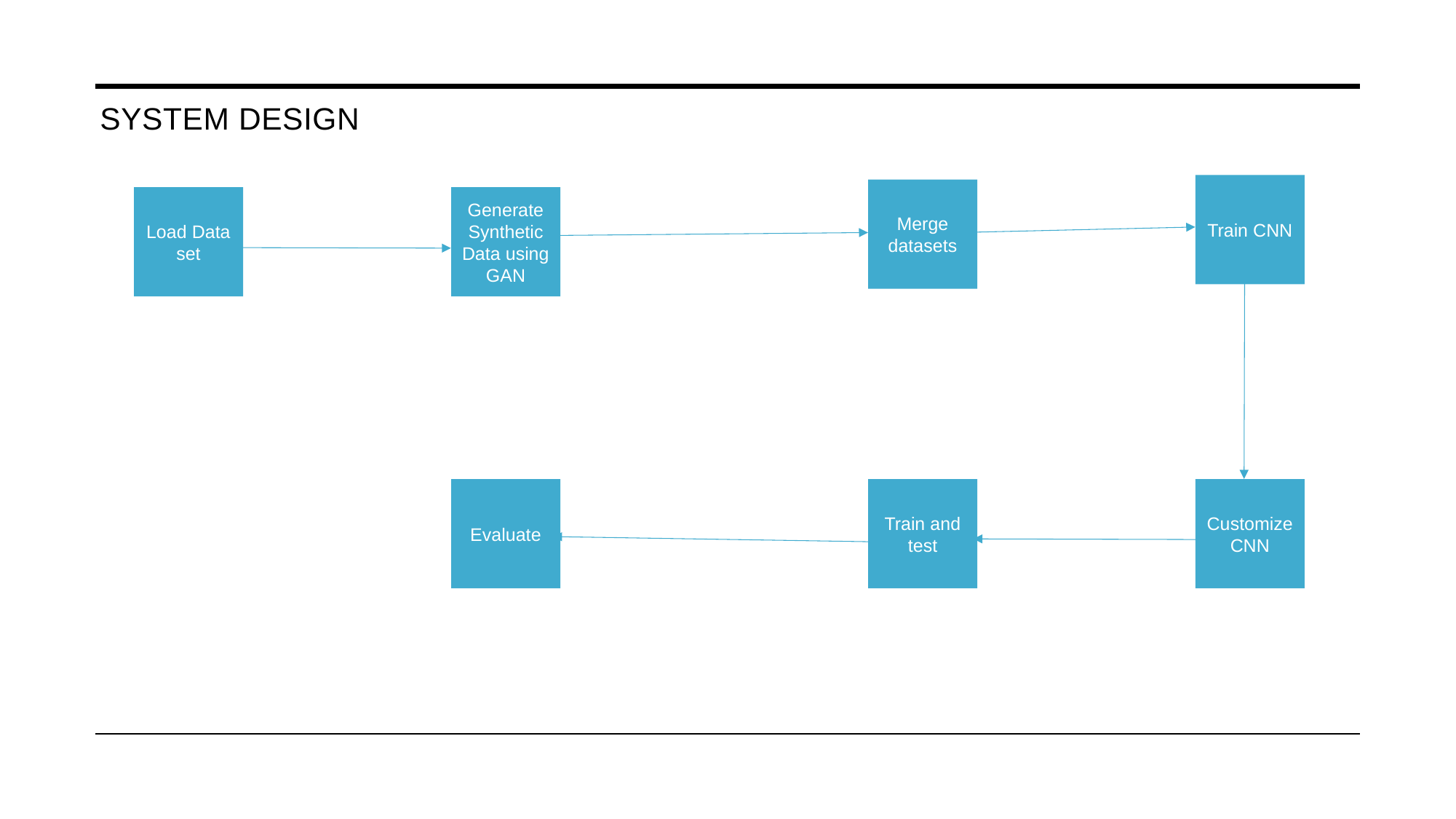

# System design
Train CNN
Merge datasets
Load Data set
Generate Synthetic Data using GAN
Evaluate
Train and test
Customize CNN